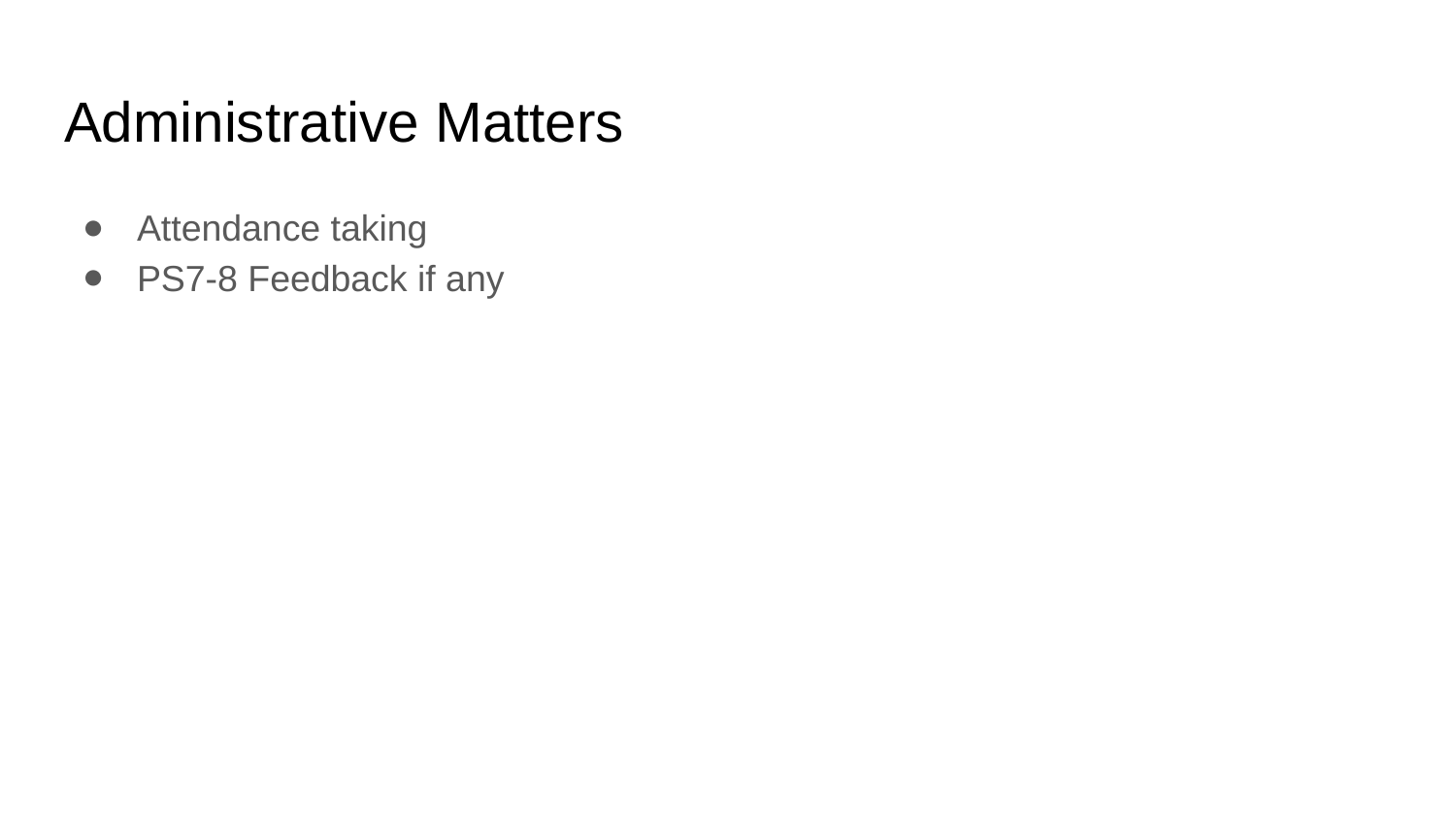

# Administrative Matters
Attendance taking
PS7-8 Feedback if any